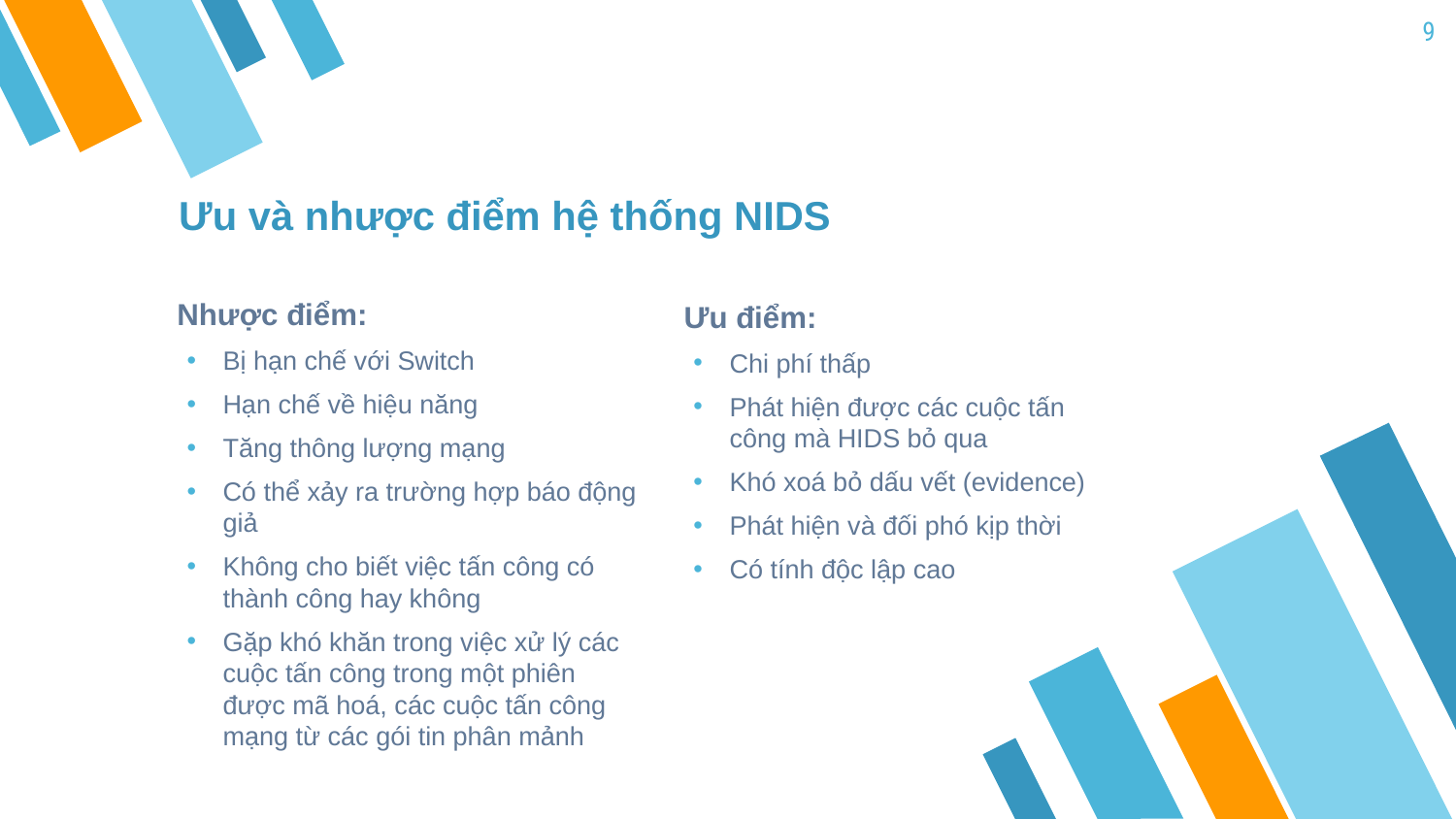

9
# Ưu và nhược điểm hệ thống NIDS
Nhược điểm:
Bị hạn chế với Switch
Hạn chế về hiệu năng
Tăng thông lượng mạng
Có thể xảy ra trường hợp báo động giả
Không cho biết việc tấn công có thành công hay không
Gặp khó khăn trong việc xử lý các cuộc tấn công trong một phiên được mã hoá, các cuộc tấn công mạng từ các gói tin phân mảnh
Ưu điểm:
Chi phí thấp
Phát hiện được các cuộc tấn công mà HIDS bỏ qua
Khó xoá bỏ dấu vết (evidence)
Phát hiện và đối phó kịp thời
Có tính độc lập cao